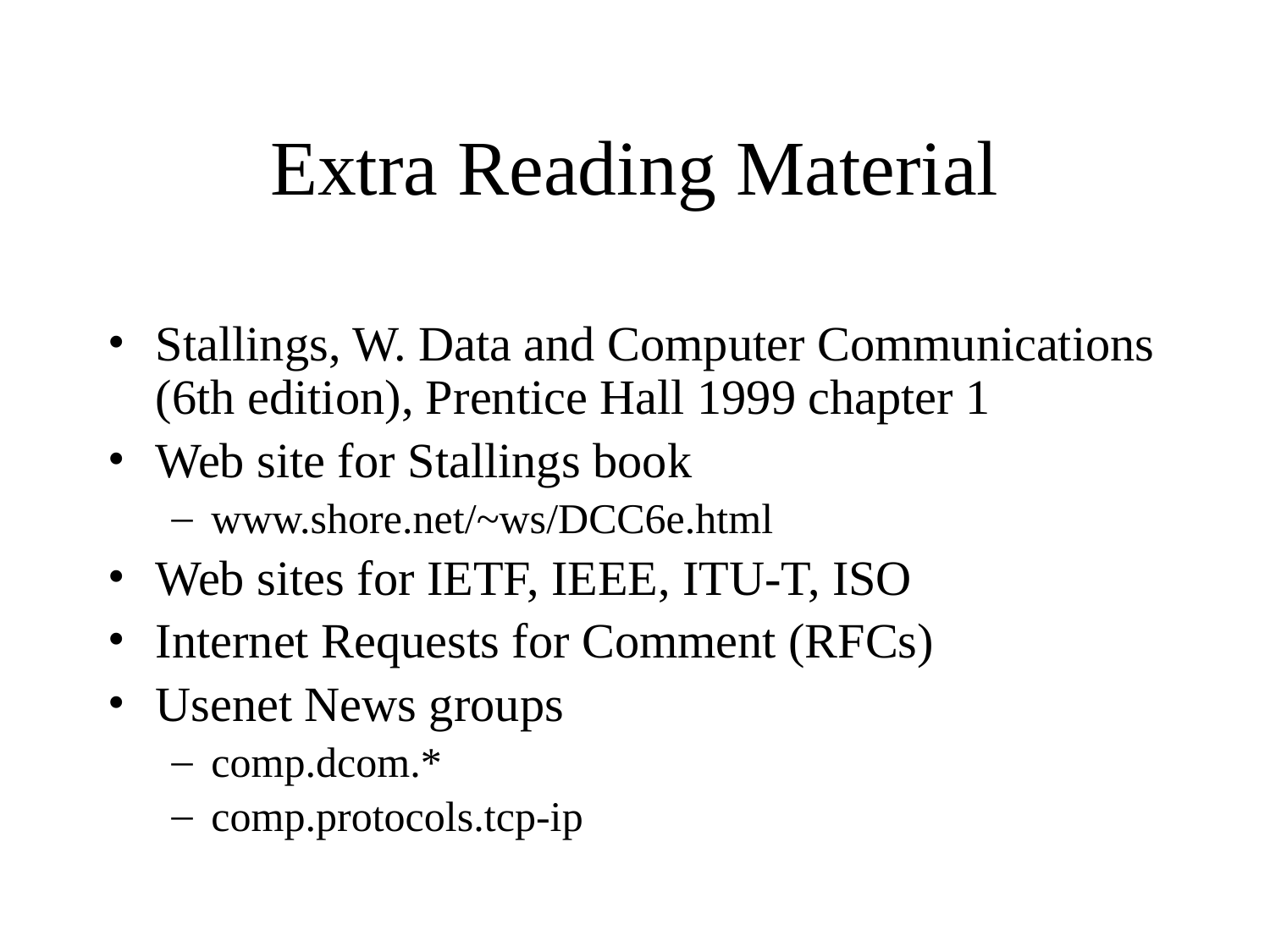

# Extra Reading Material
Stallings, W. Data and Computer Communications (6th edition), Prentice Hall 1999 chapter 1
Web site for Stallings book
www.shore.net/~ws/DCC6e.html
Web sites for IETF, IEEE, ITU-T, ISO
Internet Requests for Comment (RFCs)
Usenet News groups
comp.dcom.*
comp.protocols.tcp-ip